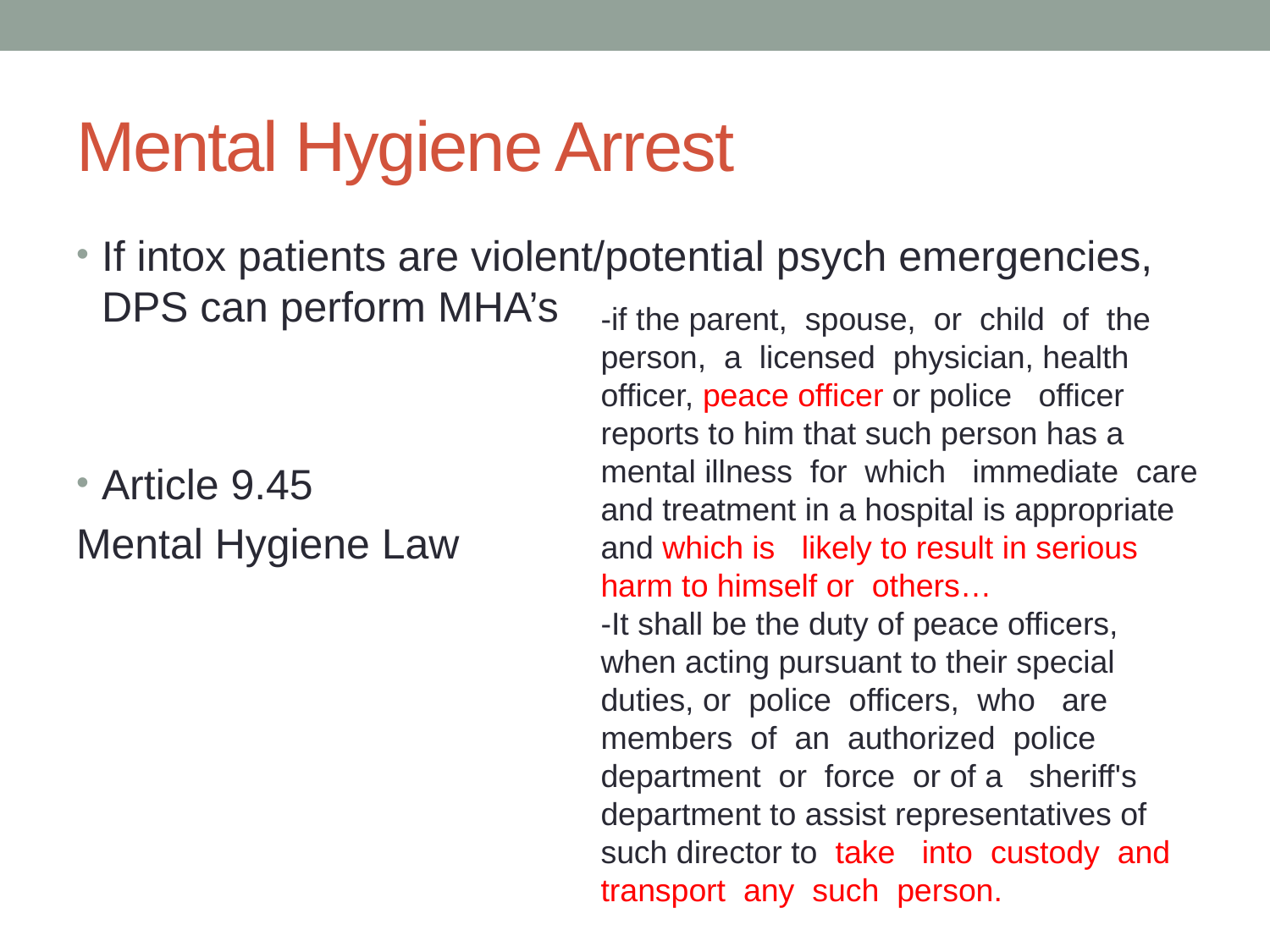

# Mental Hygiene Arrest
If intox patients are violent/potential psych emergencies, DPS can perform MHA’s

Article 9.45
Mental Hygiene Law
-if the parent,  spouse,  or  child  of  the   person,  a  licensed  physician, health officer, peace officer or police   officer reports to him that such person has a mental illness  for  which   immediate  care  and treatment in a hospital is appropriate and which is   likely to result in serious harm to himself or  others…
-It shall be the duty of peace officers,   when acting pursuant to their special duties, or  police  officers,  who   are  members  of  an  authorized  police  department  or  force  or of a   sheriff's department to assist representatives of such director to  take   into  custody  and  transport  any  such  person.